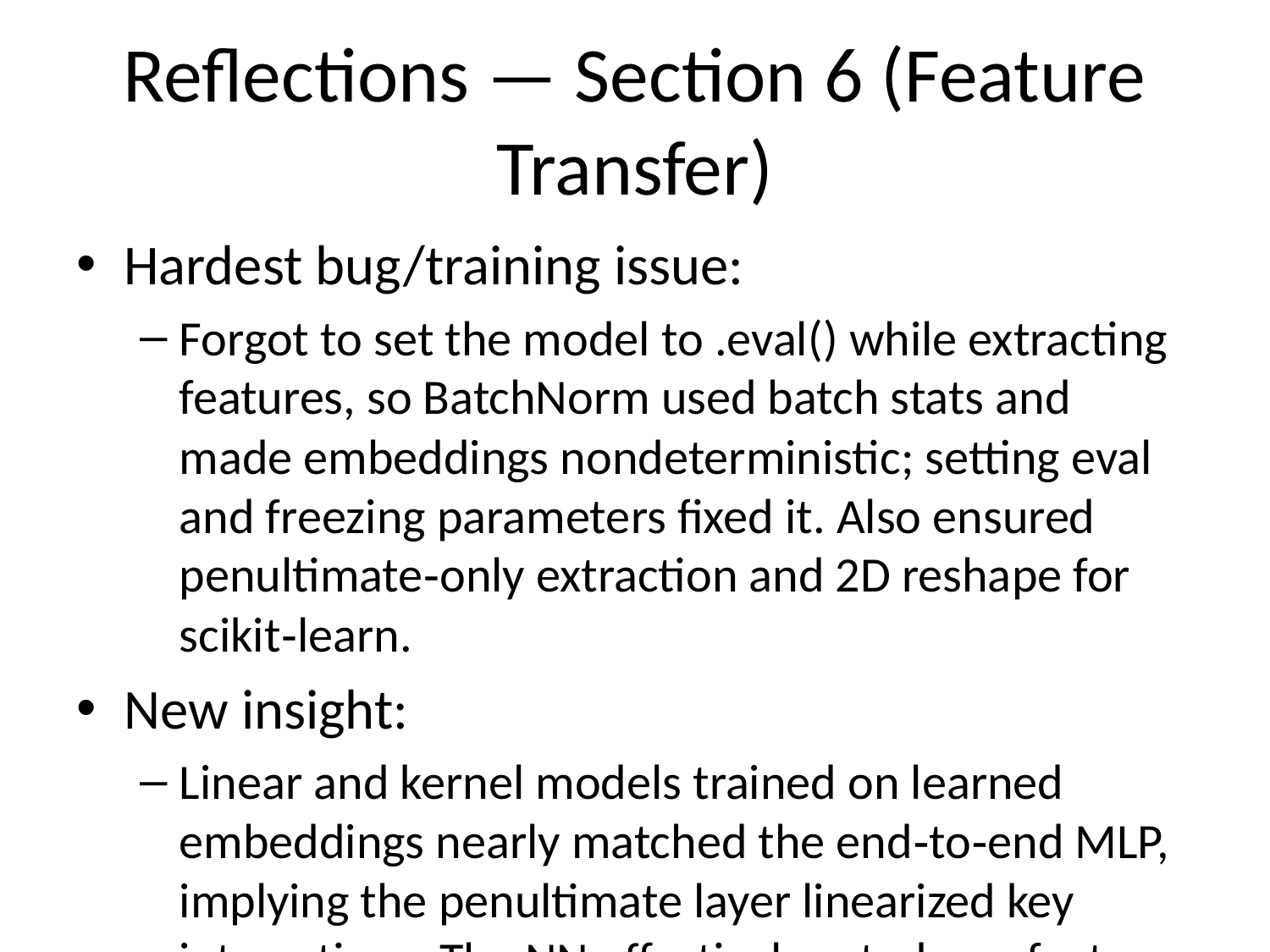

# Reflections — Section 6 (Feature Transfer)
Hardest bug/training issue:
Forgot to set the model to .eval() while extracting features, so BatchNorm used batch stats and made embeddings nondeterministic; setting eval and freezing parameters fixed it. Also ensured penultimate‑only extraction and 2D reshape for scikit‑learn.
New insight:
Linear and kernel models trained on learned embeddings nearly matched the end‑to‑end MLP, implying the penultimate layer linearized key interactions. The NN effectively acted as a feature map that simple models could exploit.